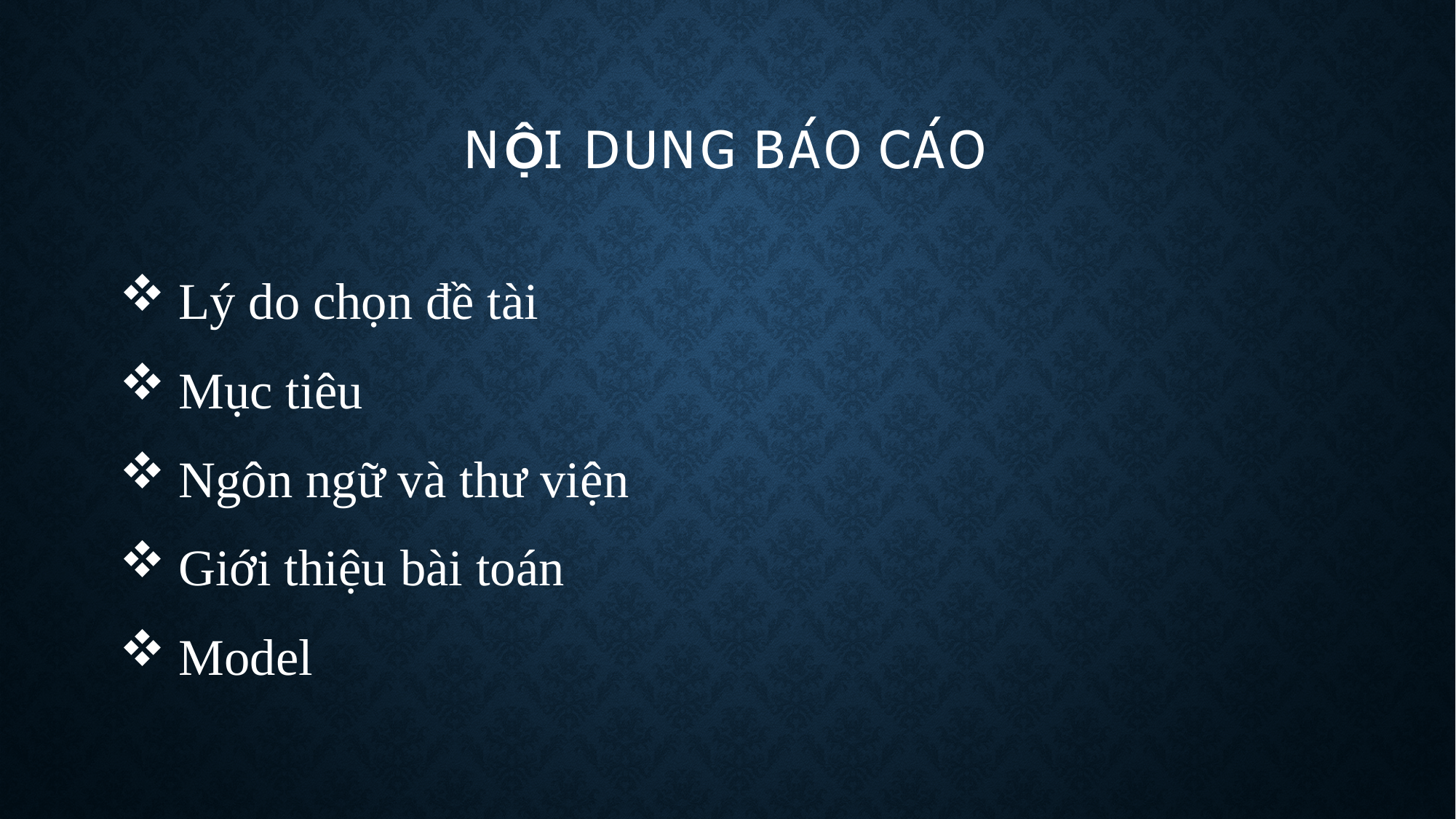

# NỘI DUNG BÁO CÁO
 Lý do chọn đề tài
 Mục tiêu
 Ngôn ngữ và thư viện
 Giới thiệu bài toán
 Model